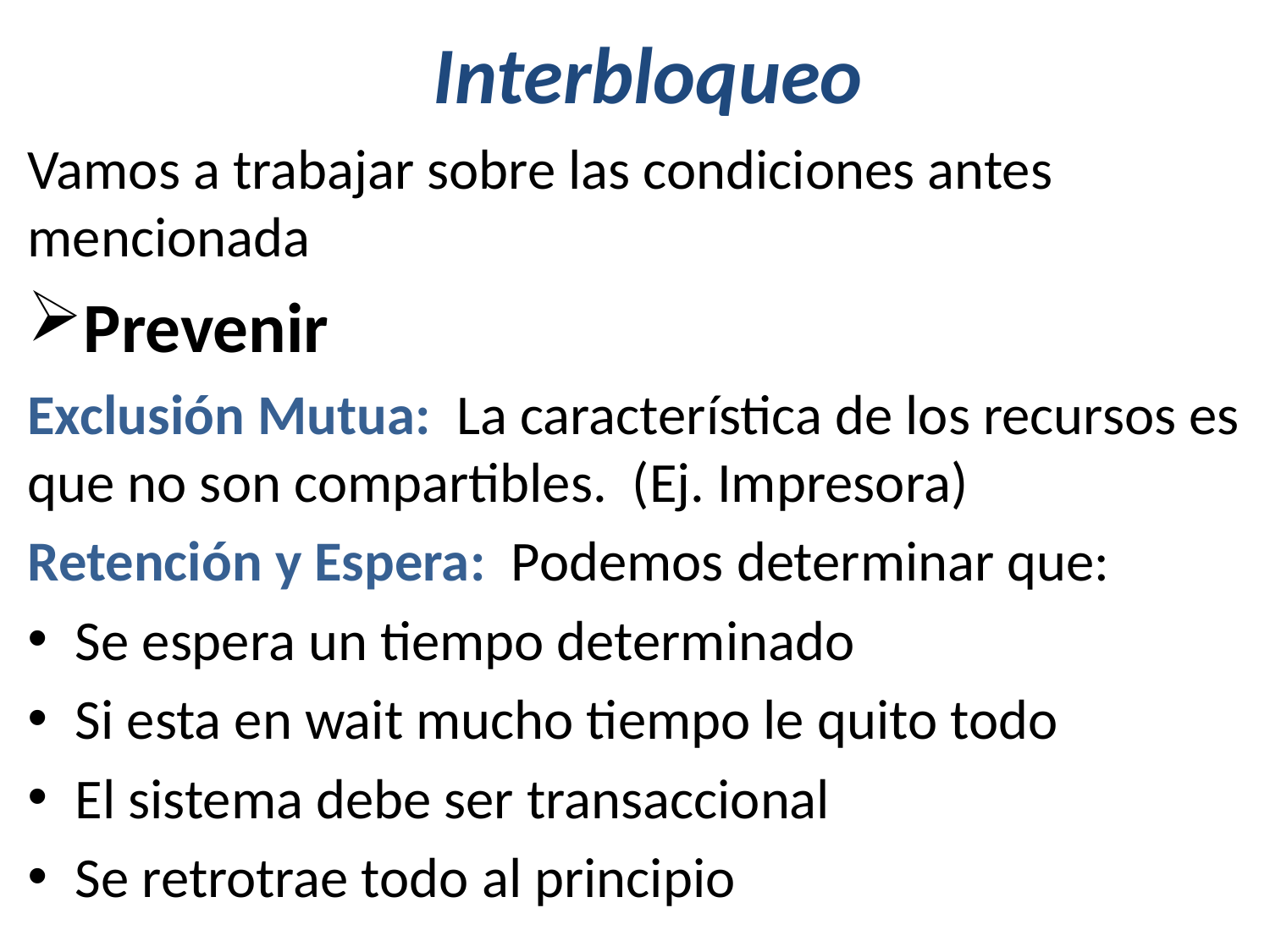

# Interbloqueo
Vamos a trabajar sobre las condiciones antes mencionada
Prevenir
Exclusión Mutua:  La característica de los recursos es que no son compartibles.  (Ej. Impresora)
Retención y Espera:  Podemos determinar que:
Se espera un tiempo determinado
Si esta en wait mucho tiempo le quito todo
El sistema debe ser transaccional
Se retrotrae todo al principio